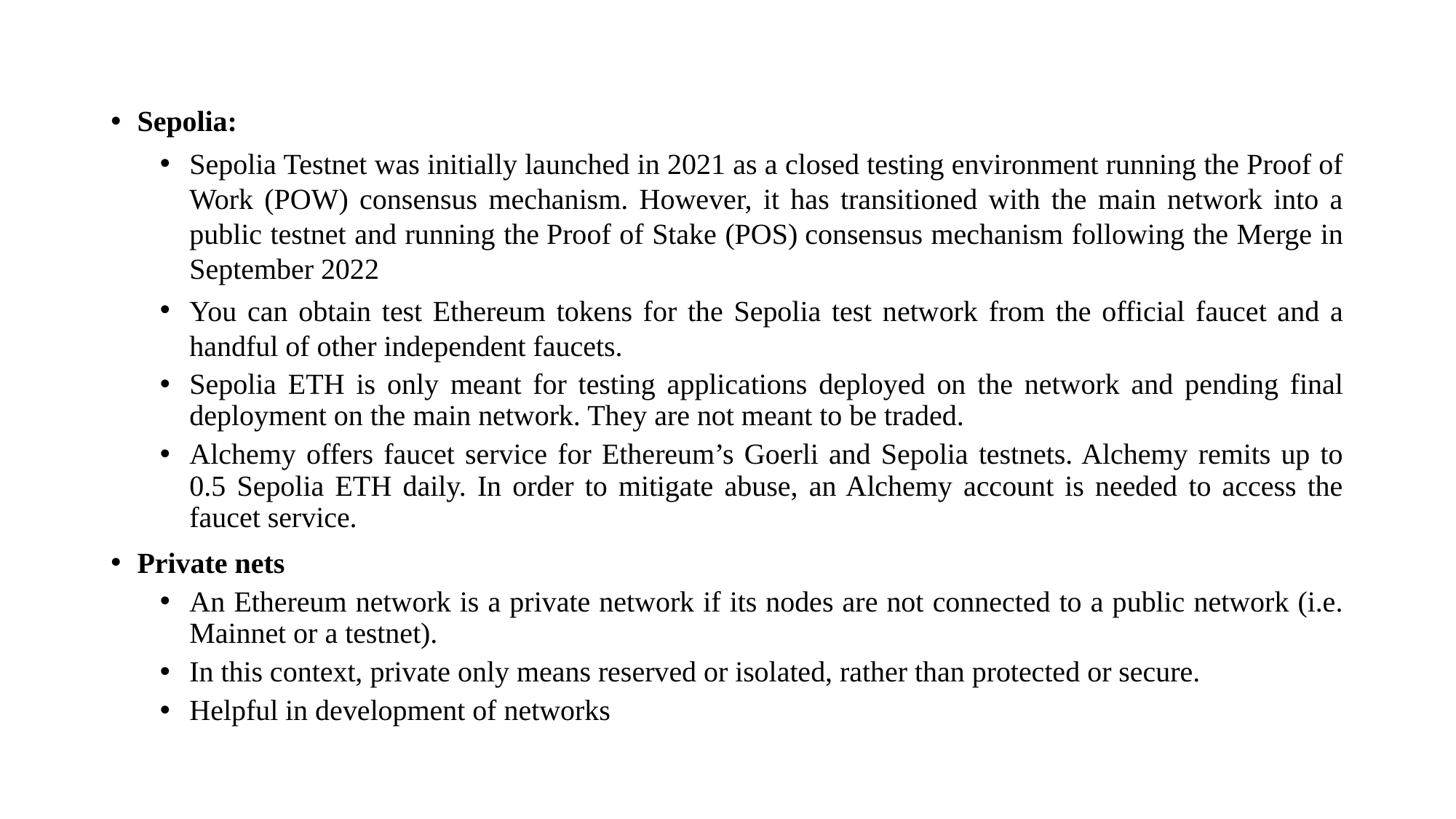

Sepolia:
Sepolia Testnet was initially launched in 2021 as a closed testing environment running the Proof of Work (POW) consensus mechanism. However, it has transitioned with the main network into a public testnet and running the Proof of Stake (POS) consensus mechanism following the Merge in September 2022
You can obtain test Ethereum tokens for the Sepolia test network from the official faucet and a handful of other independent faucets.
Sepolia ETH is only meant for testing applications deployed on the network and pending final deployment on the main network. They are not meant to be traded.
Alchemy offers faucet service for Ethereum’s Goerli and Sepolia testnets. Alchemy remits up to 0.5 Sepolia ETH daily. In order to mitigate abuse, an Alchemy account is needed to access the faucet service.
Private nets
An Ethereum network is a private network if its nodes are not connected to a public network (i.e. Mainnet or a testnet).
In this context, private only means reserved or isolated, rather than protected or secure.
Helpful in development of networks